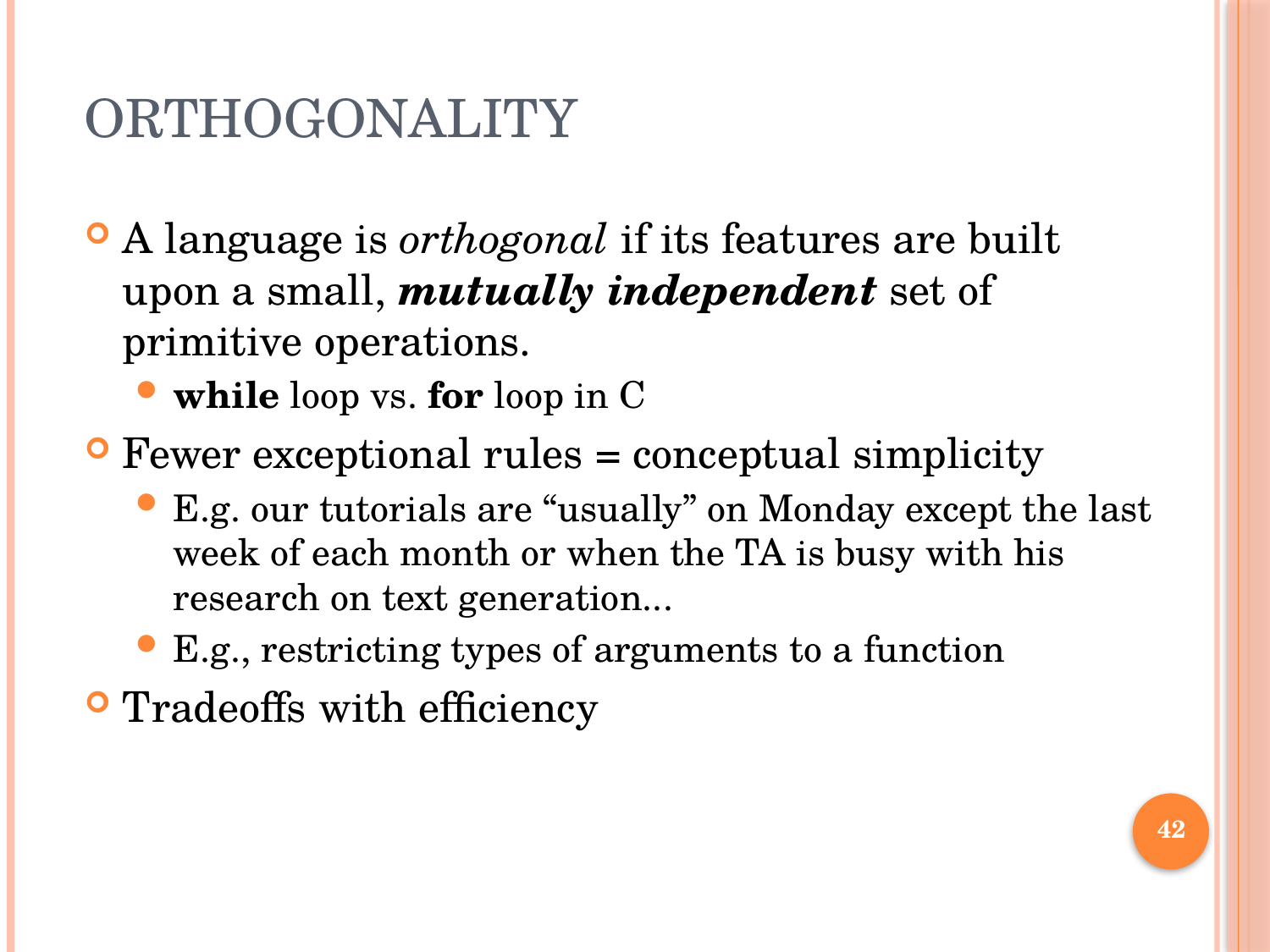

# Orthogonality
A language is orthogonal if its features are built upon a small, mutually independent set of primitive operations.
while loop vs. for loop in C
Fewer exceptional rules = conceptual simplicity
E.g. our tutorials are “usually” on Monday except the last week of each month or when the TA is busy with his research on text generation...
E.g., restricting types of arguments to a function
Tradeoffs with efficiency
42